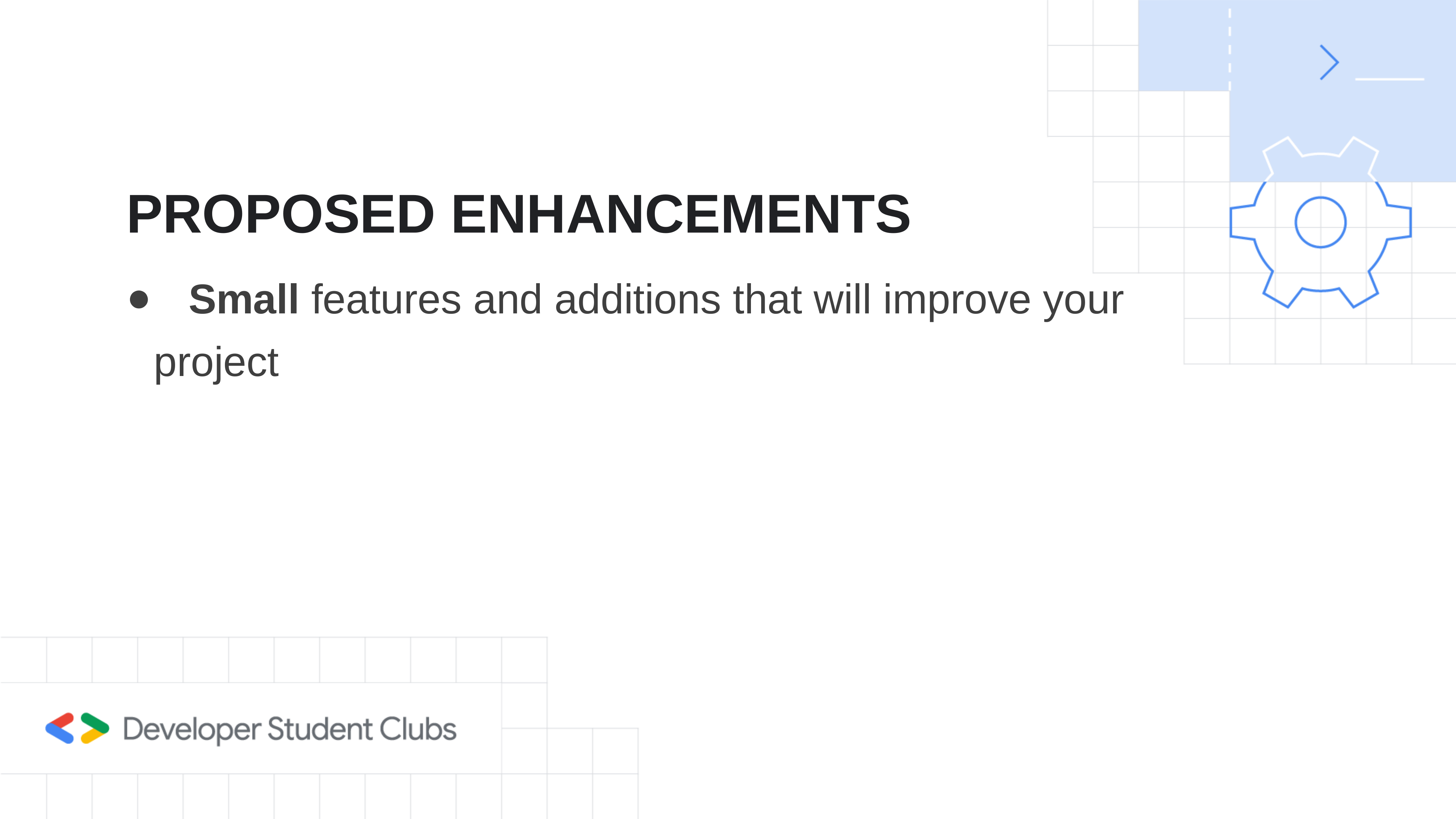

PROPOSED ENHANCEMENTS
   Small features and additions that will improve your project